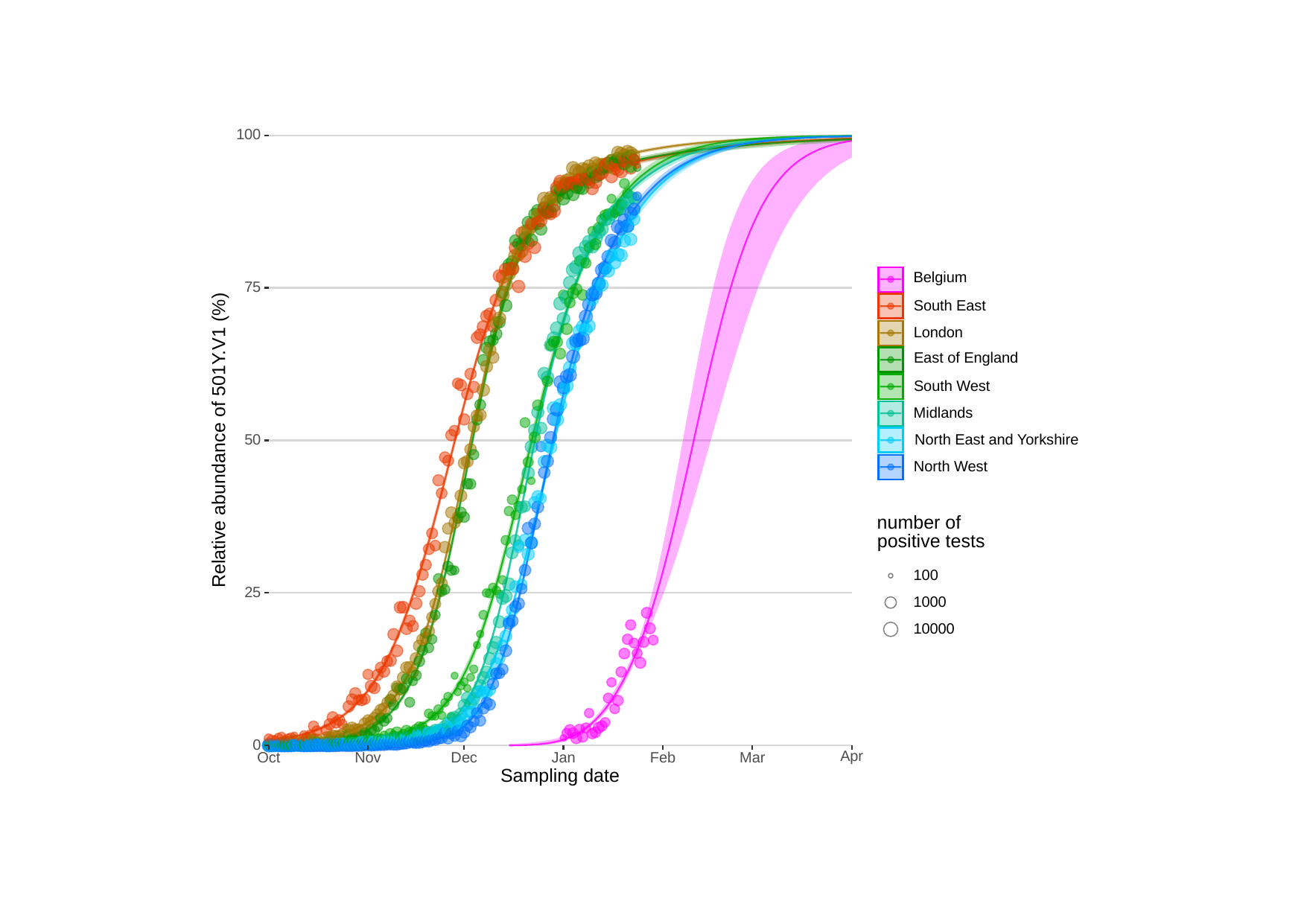

100

Belgium

75

South East

London

East of England

South West

Midlands

Relative abundance of 501Y.V1 (%)
North East and Yorkshire
50

North West

number of

positive tests

100

25

1000

10000

0

Apr
Oct
Jan
Nov
Dec
Feb
Mar
Sampling date